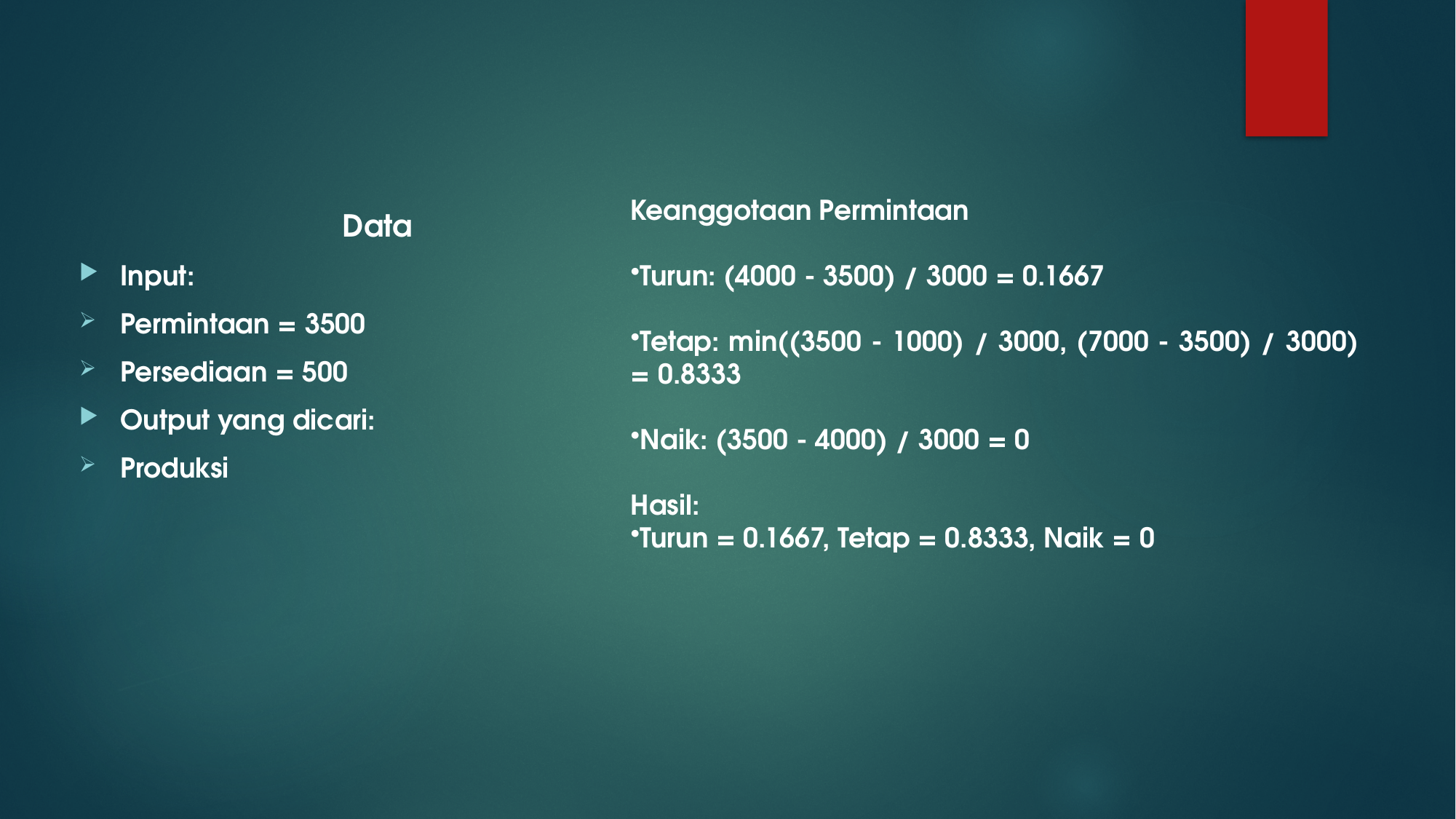

Data
Input:
Permintaan = 3500
Persediaan = 500
Output yang dicari:
Produksi

Keanggotaan Permintaan

Turun: (4000 - 3500) / 3000 = 0.1667

Tetap: min((3500 - 1000) / 3000, (7000 - 3500) / 3000) = 0.8333

Naik: (3500 - 4000) / 3000 = 0

Hasil:
Turun = 0.1667, Tetap = 0.8333, Naik = 0